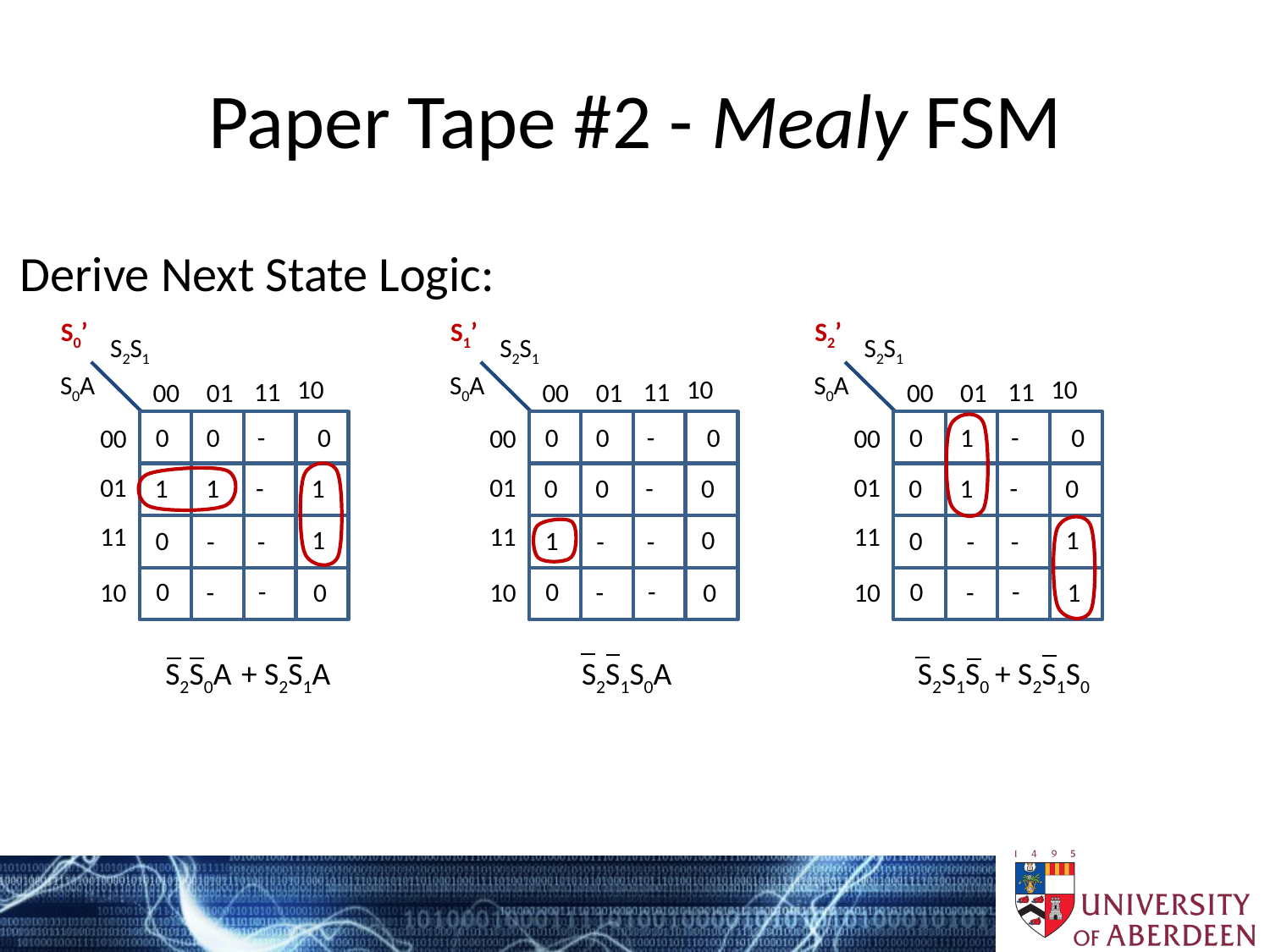

# Paper Tape #2 - Mealy FSM
Derive Next State Logic:
S0’
S1’
S2S1
S0A
10
11
01
00

0
0
-
0

0
0
-
0

0
1
-
-

0
-
0
-
00
01
11

10
S2S1S0A
S2’
S2S1
S0A
10
11
01
00

0
1
-
0
0
1
-
0
1
0
-
-
0
-
1
-
00

01
11

10
+ S2S1S0
S2S1S0
S2S1
S0A
10
11
01
00

0
0
-
0
1
1
-
1
1
0
-
-
0
-
0
-
00

01

11

10
S2S0A
+ S2S1A